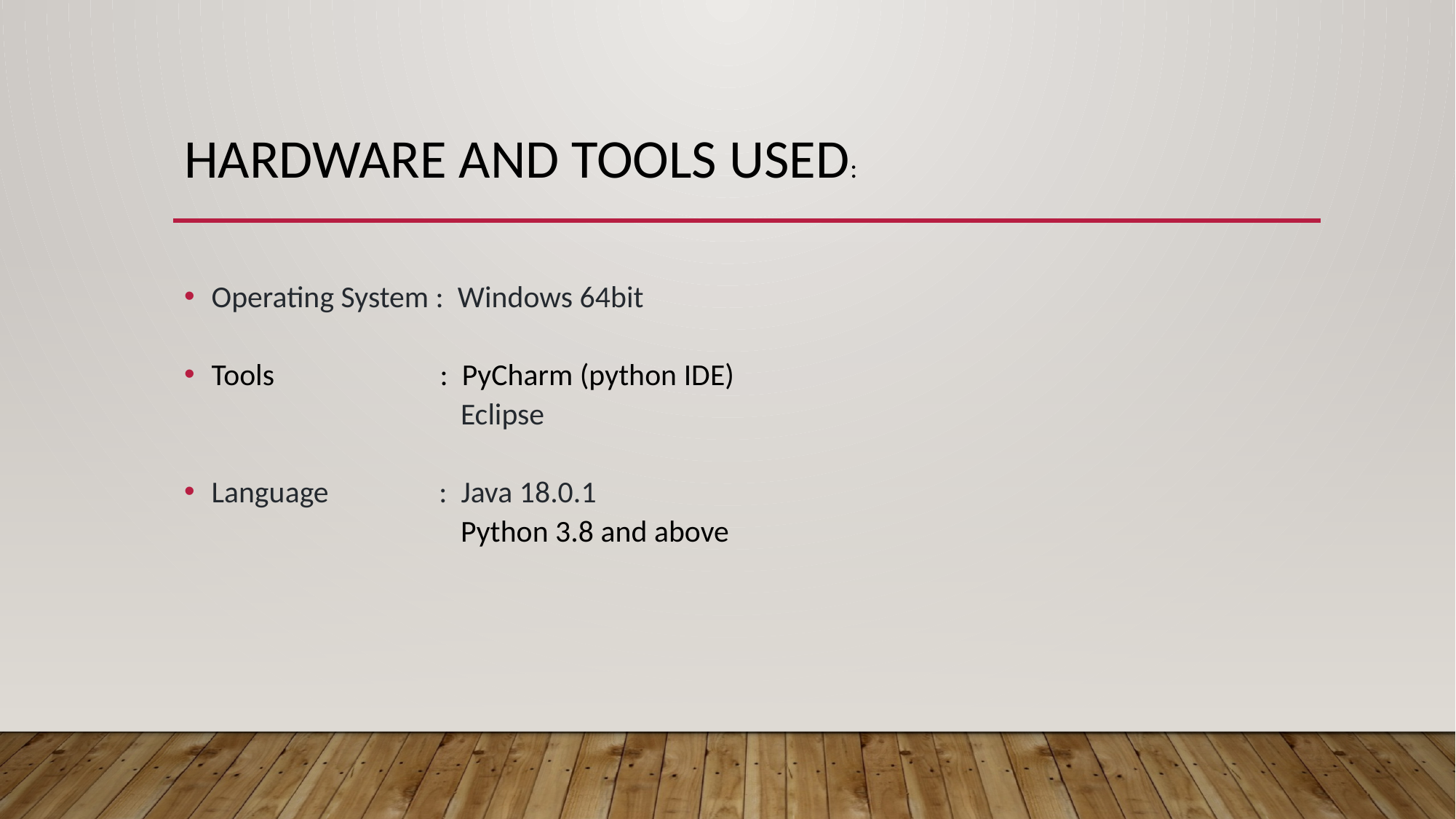

# hardware and tools used:
Operating System :  Windows 64bit

Tools                        :  PyCharm (python IDE)
                                        Eclipse

Language                :  Java 18.0.1
                                        Python 3.8 and above